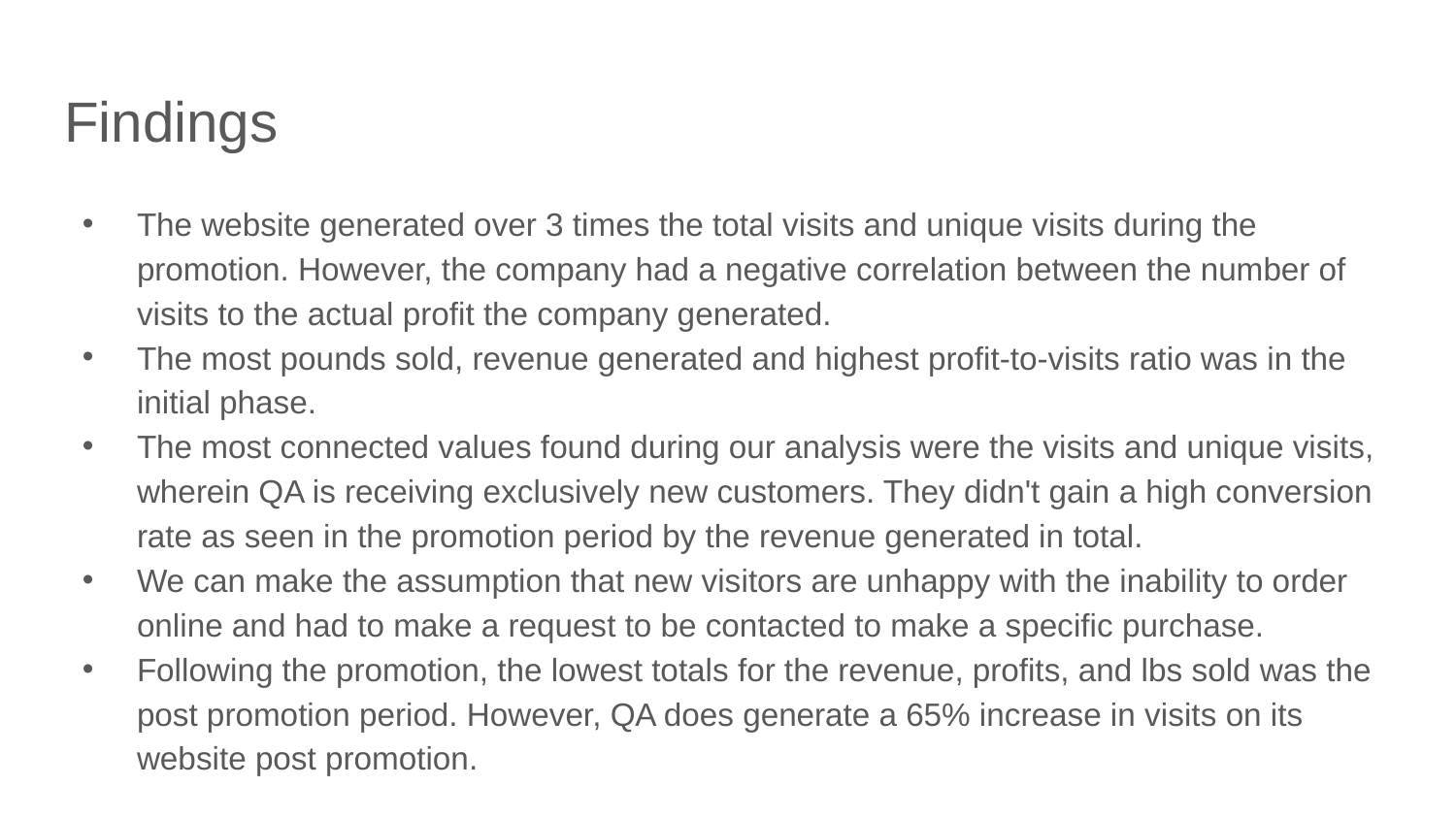

# Findings
The website generated over 3 times the total visits and unique visits during the promotion. However, the company had a negative correlation between the number of visits to the actual profit the company generated.
The most pounds sold, revenue generated and highest profit-to-visits ratio was in the initial phase.
The most connected values found during our analysis were the visits and unique visits, wherein QA is receiving exclusively new customers. They didn't gain a high conversion rate as seen in the promotion period by the revenue generated in total.
We can make the assumption that new visitors are unhappy with the inability to order online and had to make a request to be contacted to make a specific purchase.
Following the promotion, the lowest totals for the revenue, profits, and lbs sold was the post promotion period. However, QA does generate a 65% increase in visits on its website post promotion.